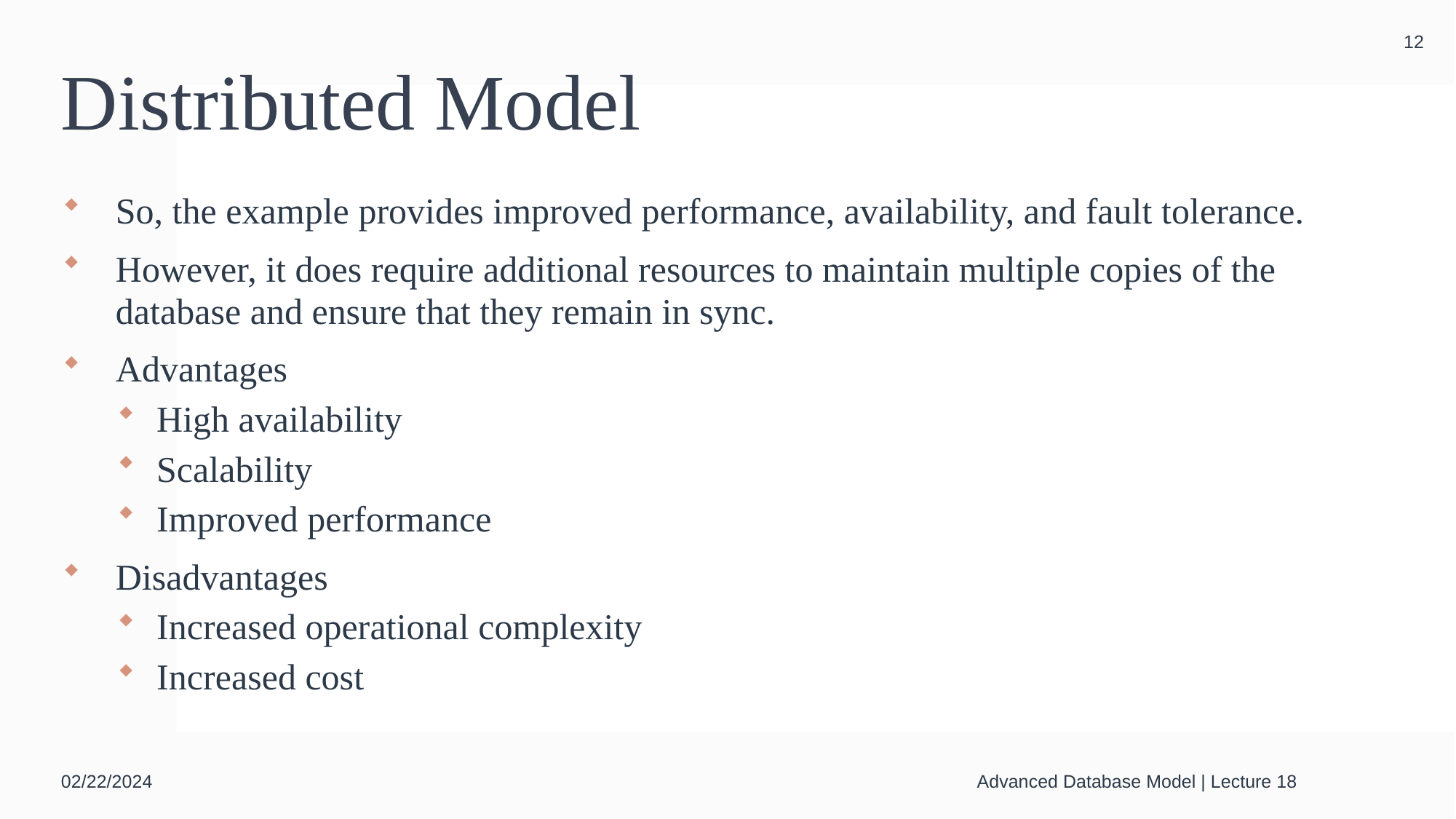

12
# Distributed Model
So, the example provides improved performance, availability, and fault tolerance.
However, it does require additional resources to maintain multiple copies of the database and ensure that they remain in sync.
Advantages
High availability
Scalability
Improved performance
Disadvantages
Increased operational complexity
Increased cost
02/22/2024
Advanced Database Model | Lecture 18